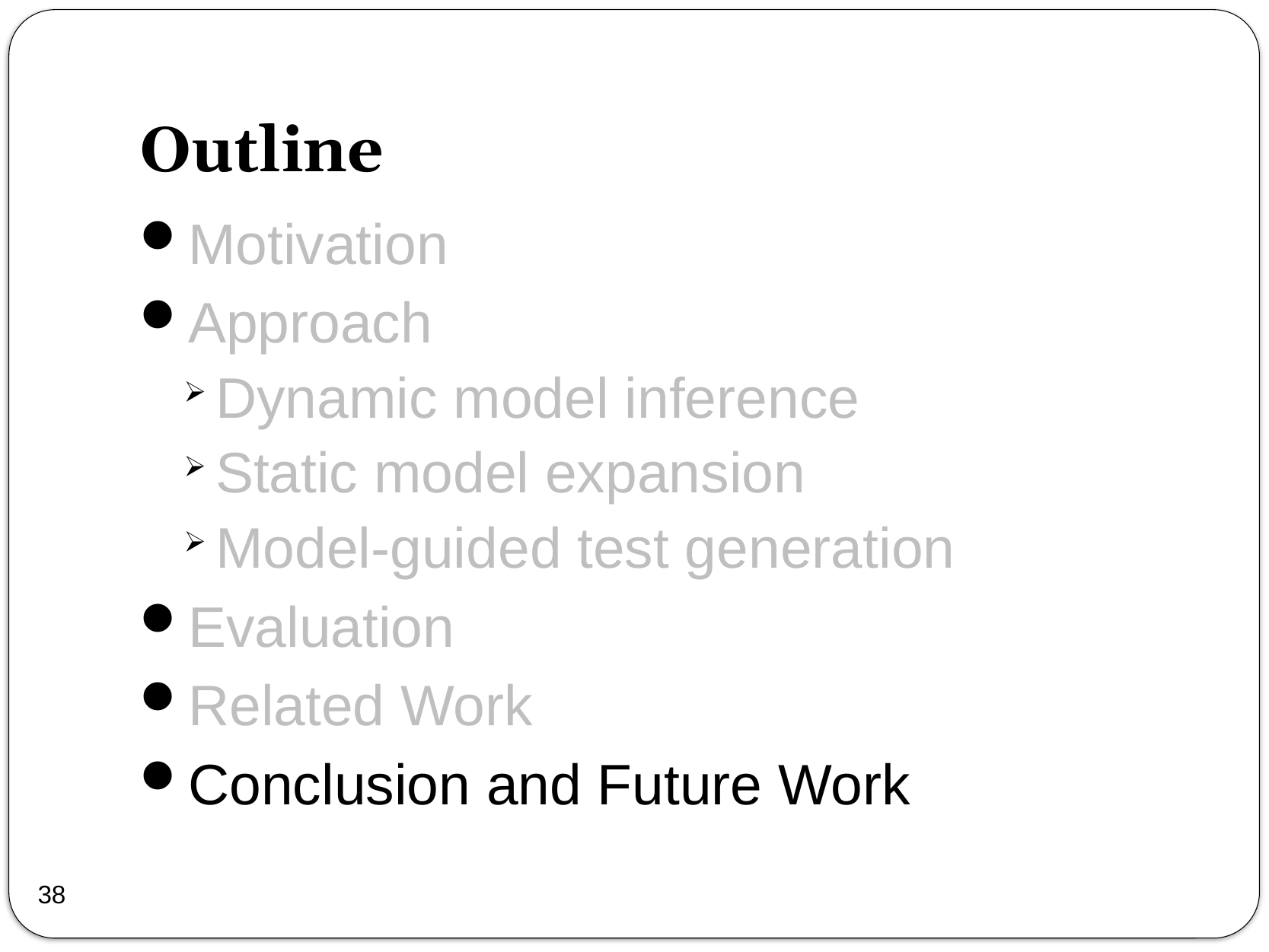

# Outline
Motivation
Approach
Dynamic model inference
Static model expansion
Model-guided test generation
Evaluation
Related Work
Conclusion and Future Work
38